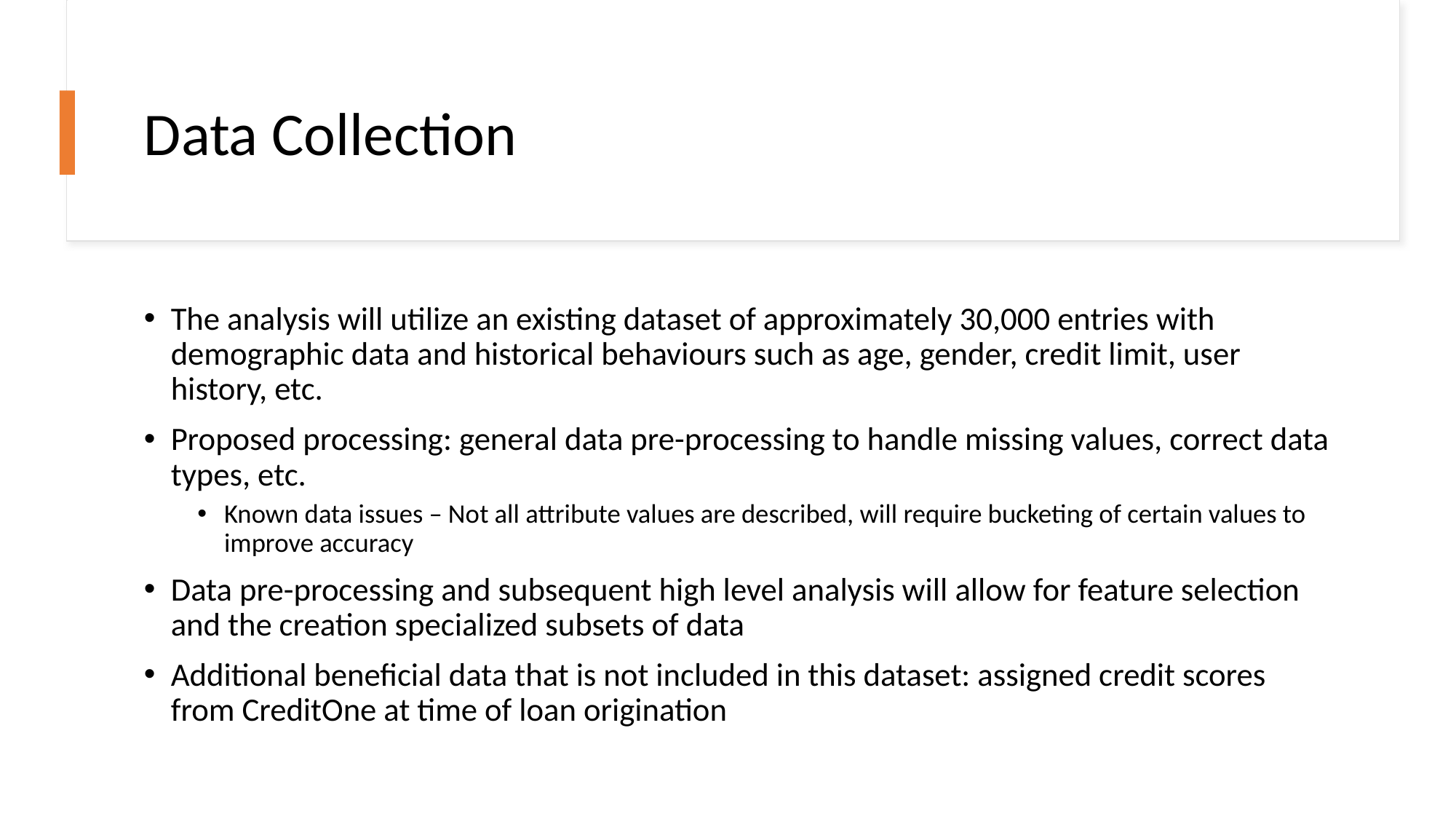

# Data Collection

The analysis will utilize an existing dataset of approximately 30,000 entries with demographic data and historical behaviours such as age, gender, credit limit, user history, etc.
Proposed processing: general data pre-processing to handle missing values, correct data types, etc.
Known data issues – Not all attribute values are described, will require bucketing of certain values to improve accuracy
Data pre-processing and subsequent high level analysis will allow for feature selection and the creation specialized subsets of data
Additional beneficial data that is not included in this dataset: assigned credit scores from CreditOne at time of loan origination